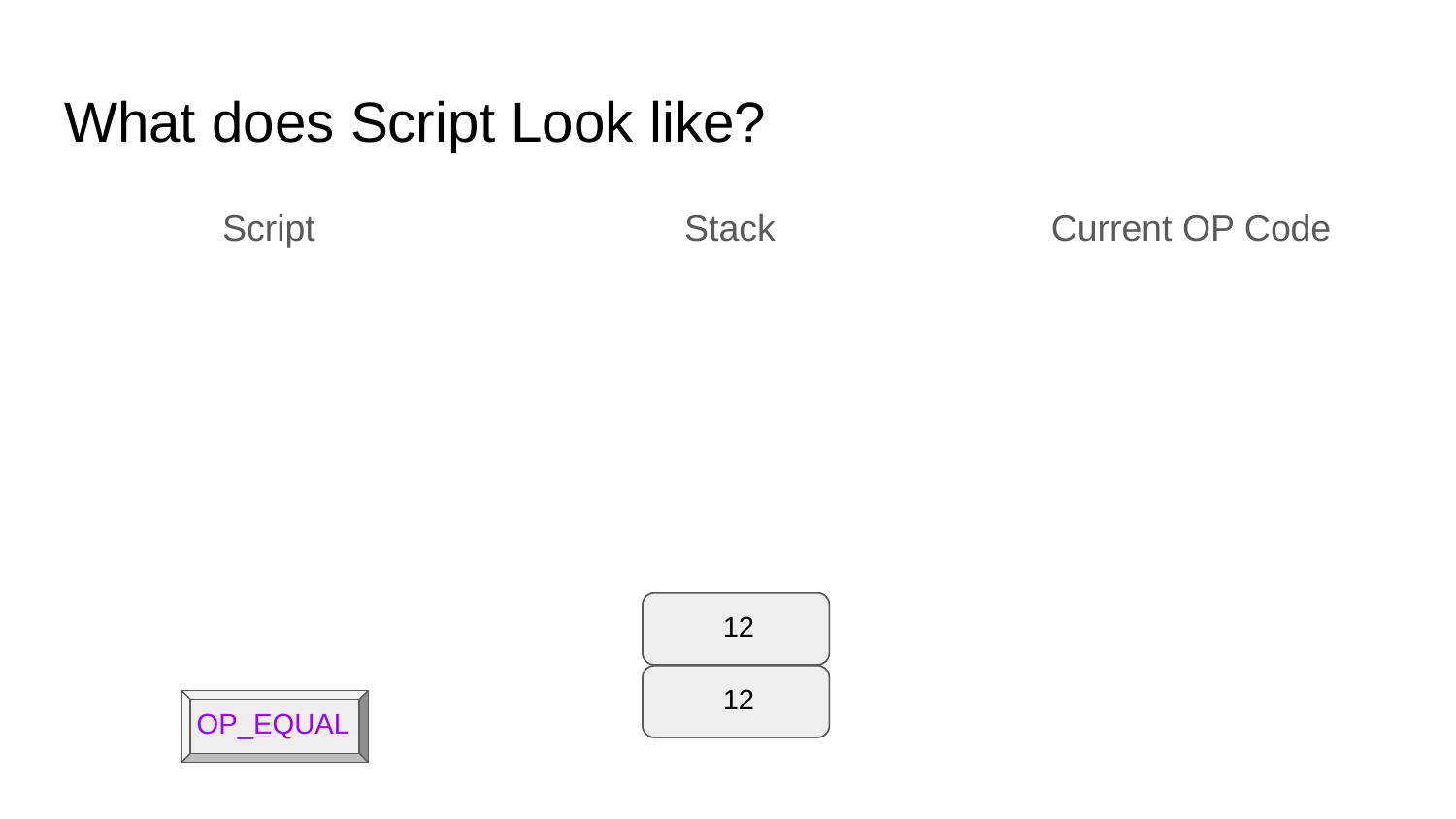

# What does Script Look like?
Script
Stack
Current OP Code

4
12

4
12

OP_EQUAL